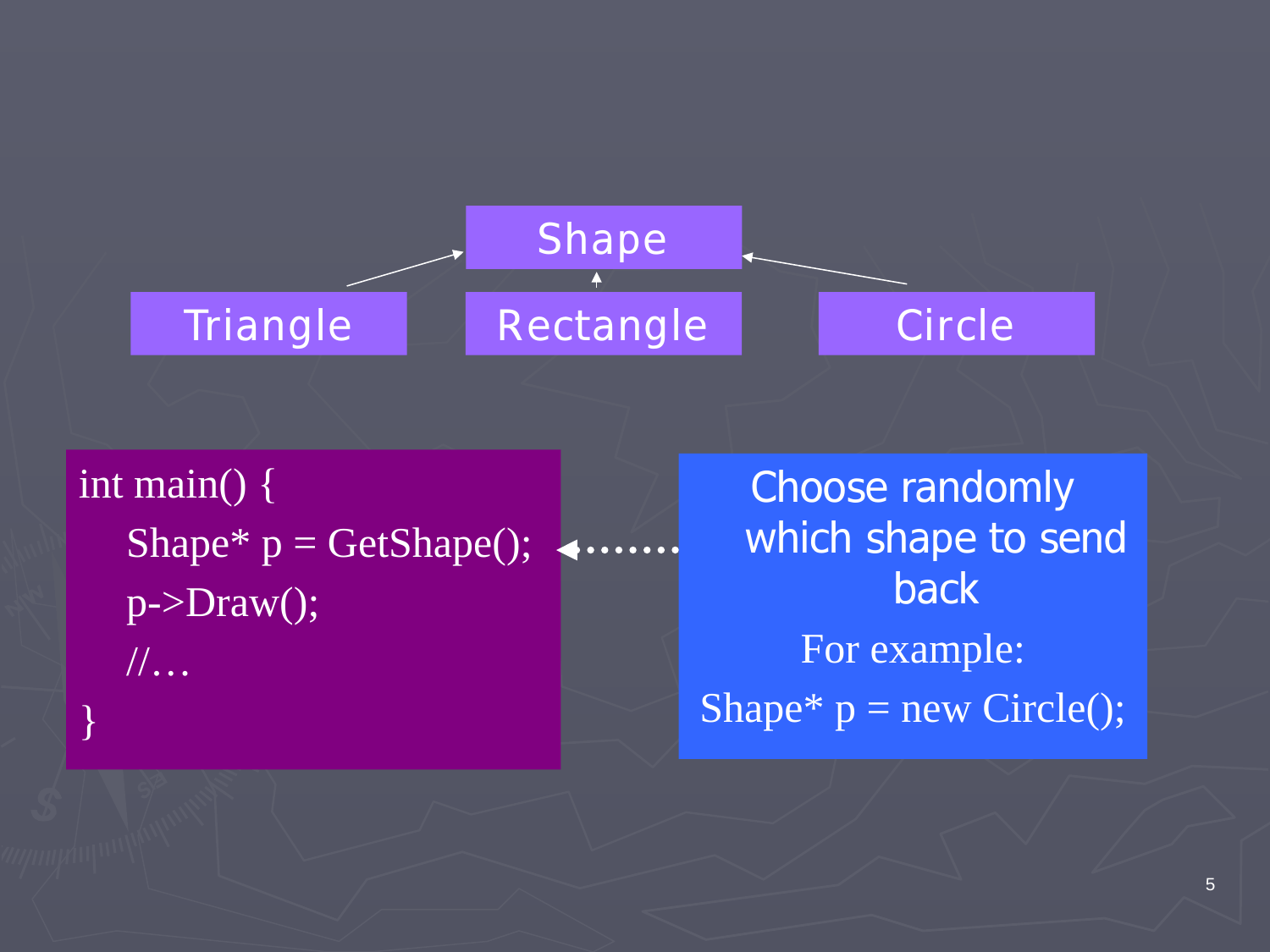

Shape

Triangle
Rectangle
Circle
int main() {
	Shape* p = GetShape();
	p->Draw();
	//…
}
Choose randomly which shape to send back
For example:
Shape* p = new Circle();

5